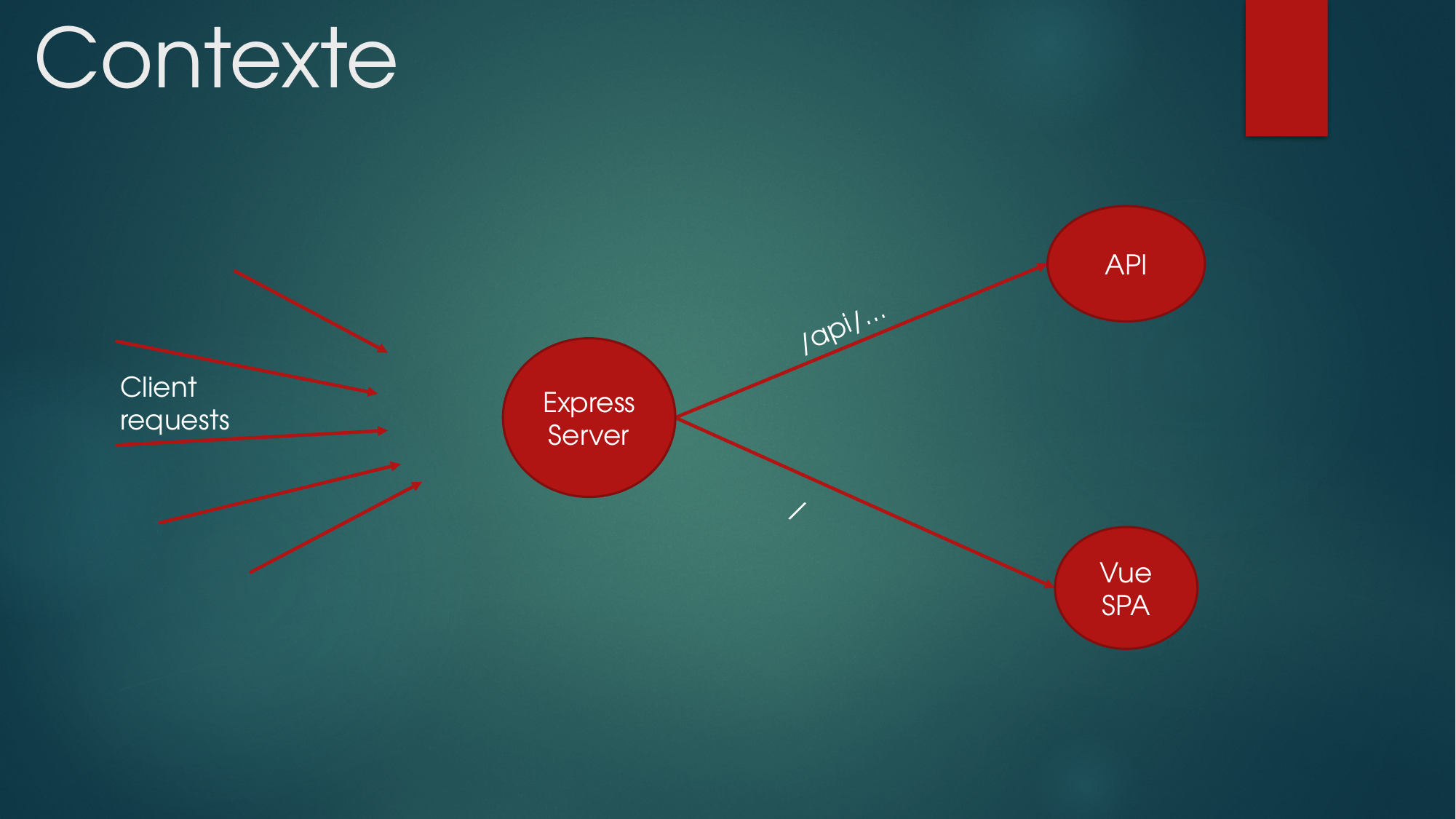

# Contexte
API
/api/…
Express
Server
Client requests
/
Vue SPA